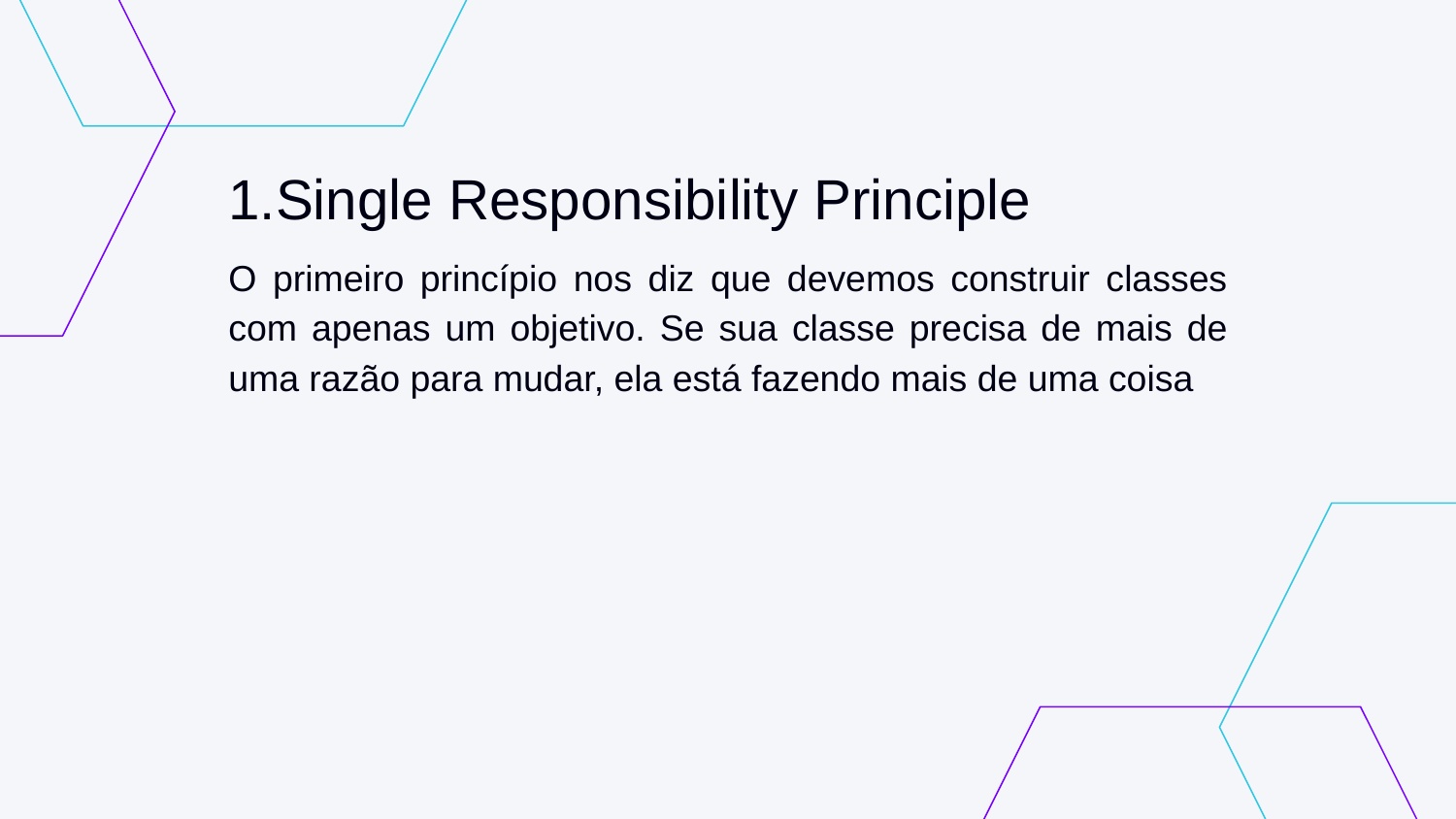

# 1.Single Responsibility Principle
O primeiro princípio nos diz que devemos construir classes com apenas um objetivo. Se sua classe precisa de mais de uma razão para mudar, ela está fazendo mais de uma coisa